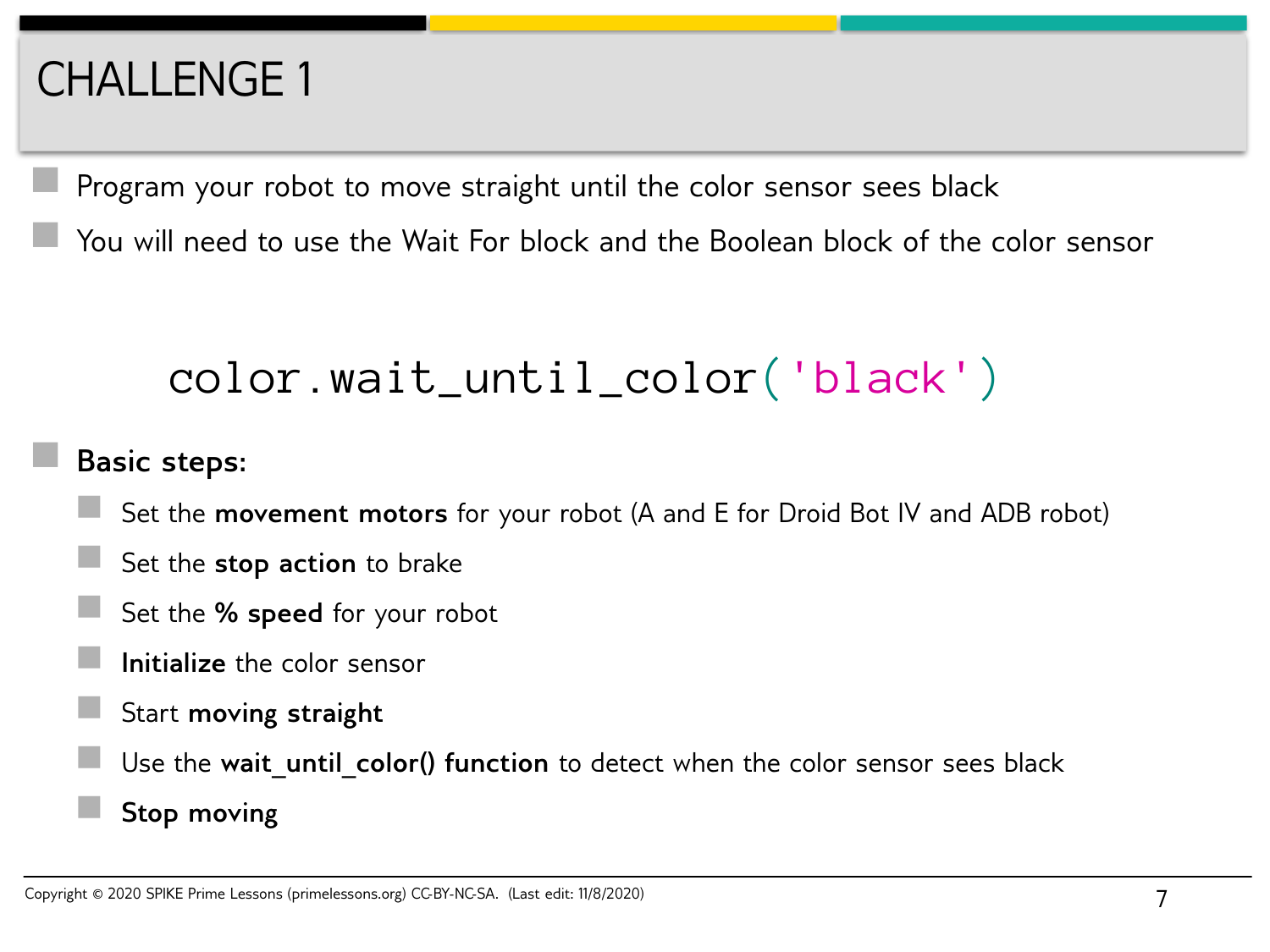

# Challenge 1
Program your robot to move straight until the color sensor sees black
You will need to use the Wait For block and the Boolean block of the color sensor

Basic steps:
Set the movement motors for your robot (A and E for Droid Bot IV and ADB robot)
Set the stop action to brake
Set the % speed for your robot
Initialize the color sensor
Start moving straight
Use the wait_until_color() function to detect when the color sensor sees black
Stop moving
color.wait_until_color('black')
7
Copyright © 2020 SPIKE Prime Lessons (primelessons.org) CC-BY-NC-SA.  (Last edit: 11/8/2020)